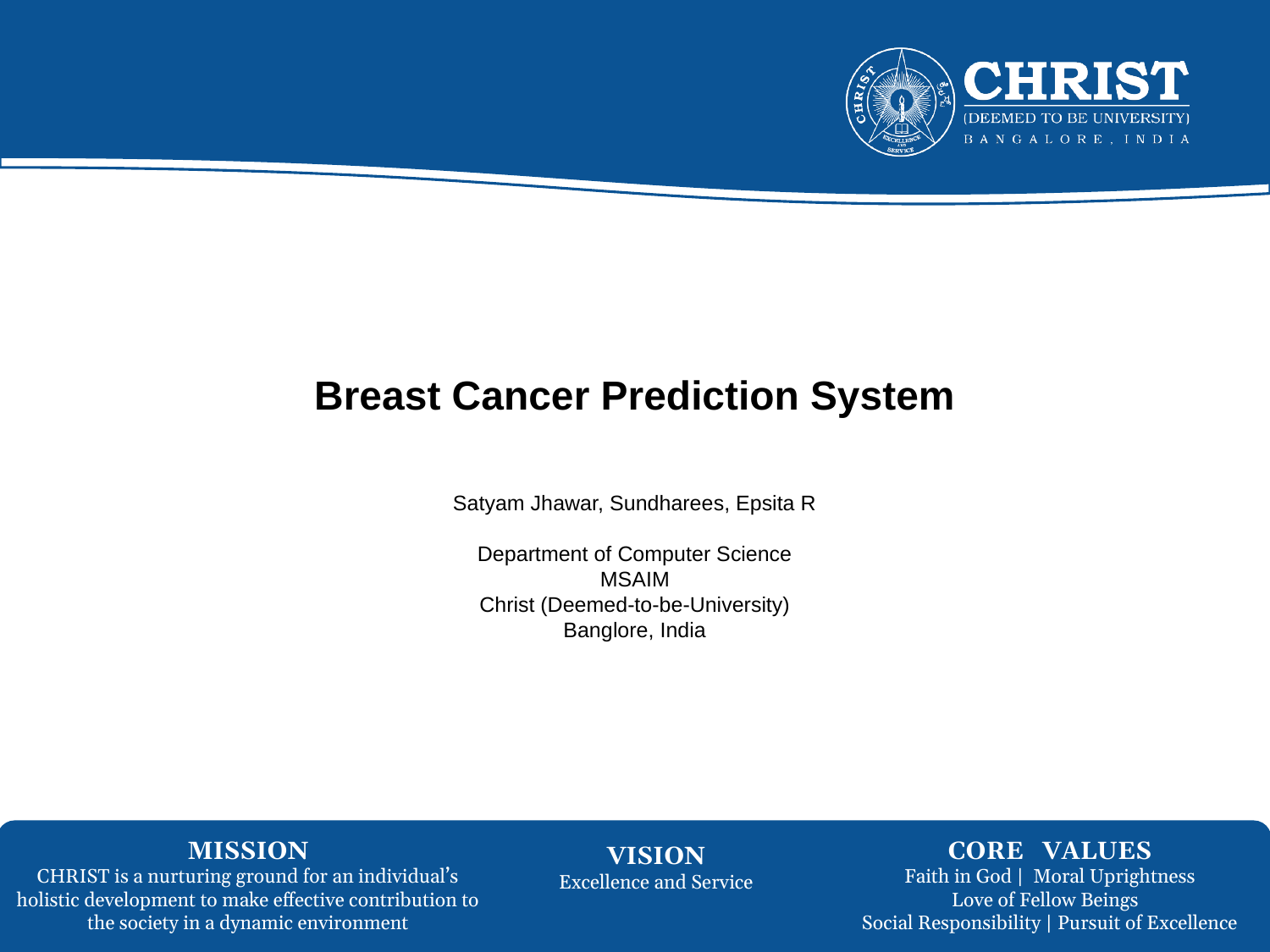

# Breast Cancer Prediction System

Satyam Jhawar, Sundharees, Epsita R

Department of Computer Science
MSAIM
Christ (Deemed-to-be-University)
Banglore, India